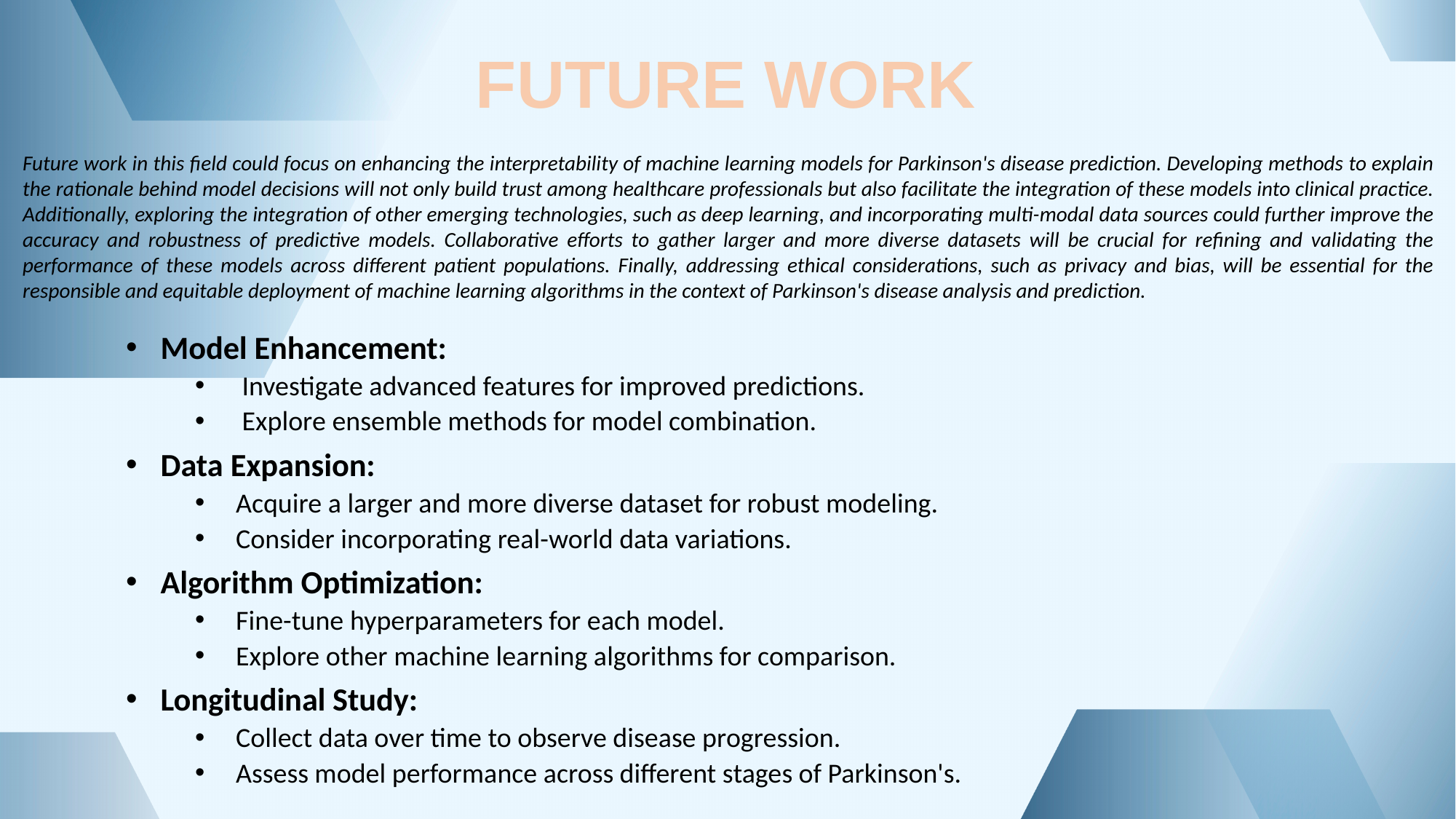

# FUTURE WORK
Future work in this field could focus on enhancing the interpretability of machine learning models for Parkinson's disease prediction. Developing methods to explain the rationale behind model decisions will not only build trust among healthcare professionals but also facilitate the integration of these models into clinical practice. Additionally, exploring the integration of other emerging technologies, such as deep learning, and incorporating multi-modal data sources could further improve the accuracy and robustness of predictive models. Collaborative efforts to gather larger and more diverse datasets will be crucial for refining and validating the performance of these models across different patient populations. Finally, addressing ethical considerations, such as privacy and bias, will be essential for the responsible and equitable deployment of machine learning algorithms in the context of Parkinson's disease analysis and prediction.

Model Enhancement:
  Investigate advanced features for improved predictions.
  Explore ensemble methods for model combination.
Data Expansion:
 Acquire a larger and more diverse dataset for robust modeling.
 Consider incorporating real-world data variations.
Algorithm Optimization:
 Fine-tune hyperparameters for each model.
 Explore other machine learning algorithms for comparison.
Longitudinal Study:
 Collect data over time to observe disease progression.
 Assess model performance across different stages of Parkinson's.